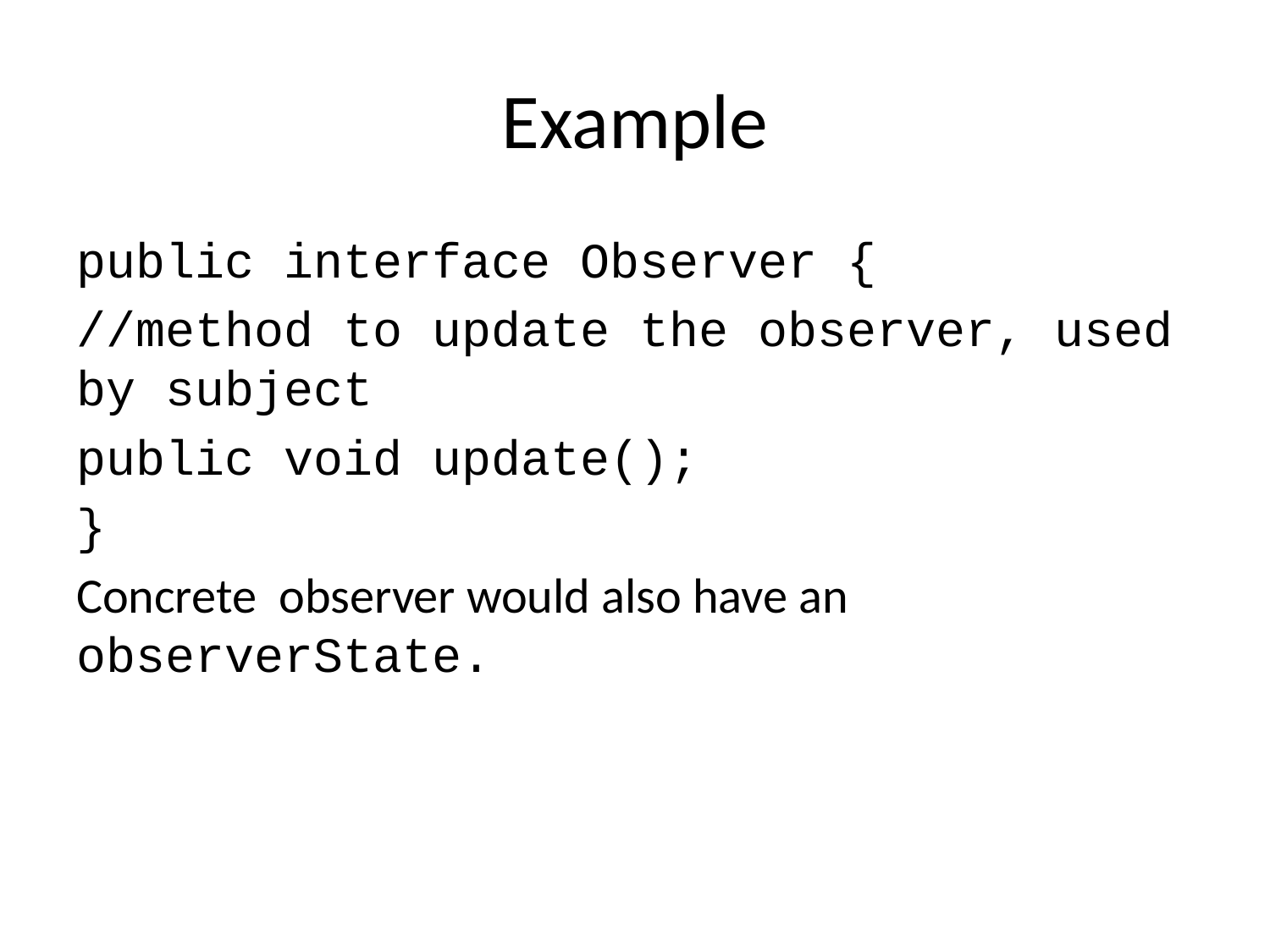

# Example
public interface Observer {
//method to update the observer, used by subject
public void update();
}
Concrete  observer would also have an observerState.